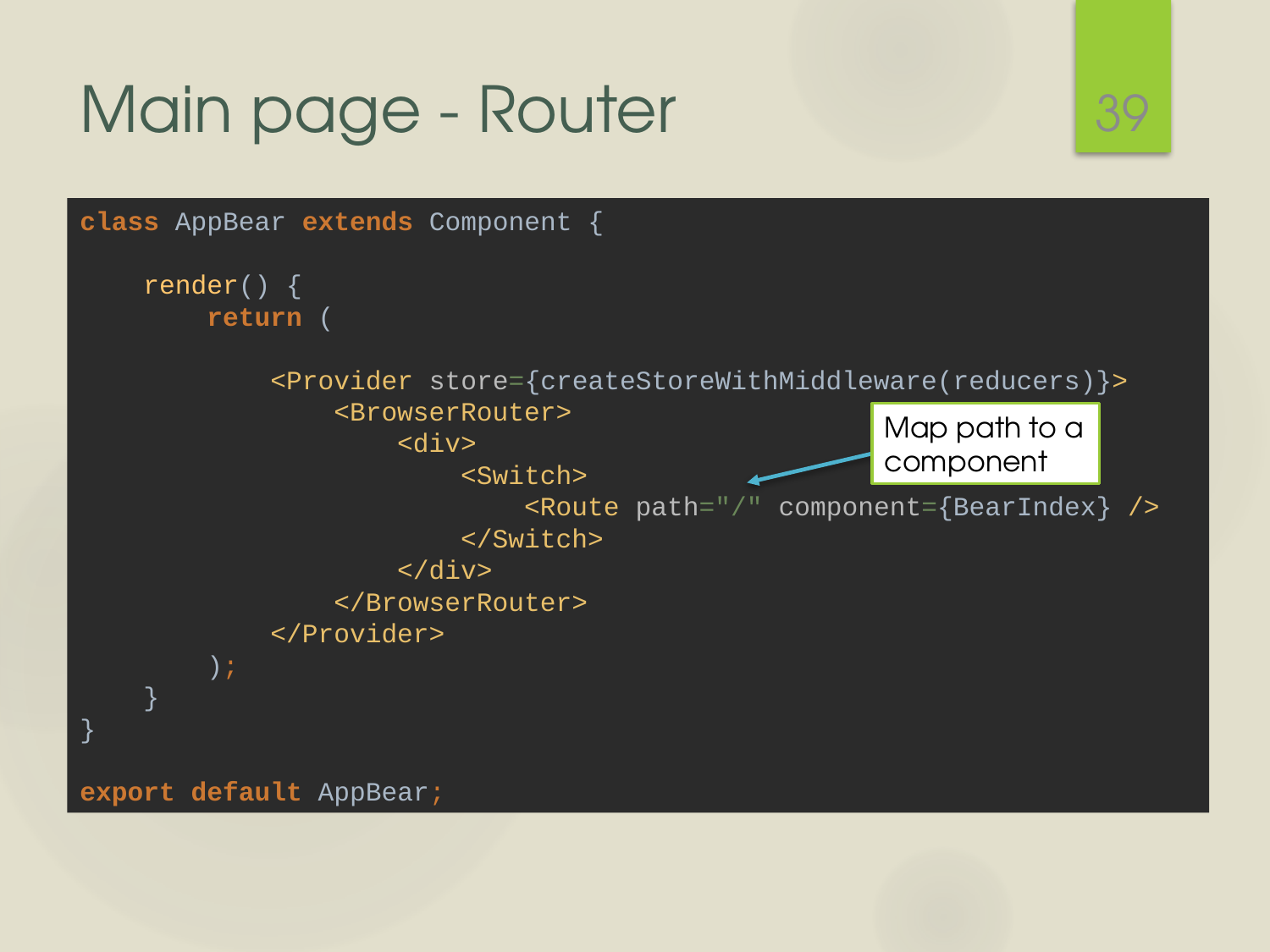

39
# Main page - Router
class AppBear extends Component {
    render() {
        return (
            <Provider store={createStoreWithMiddleware(reducers)}>
                <BrowserRouter>
                    <div>
                        <Switch>
                            <Route path="/" component={BearIndex} />
                        </Switch>
                    </div>
                </BrowserRouter>
            </Provider>
        );
    }
}
export default AppBear;
Map path to a component